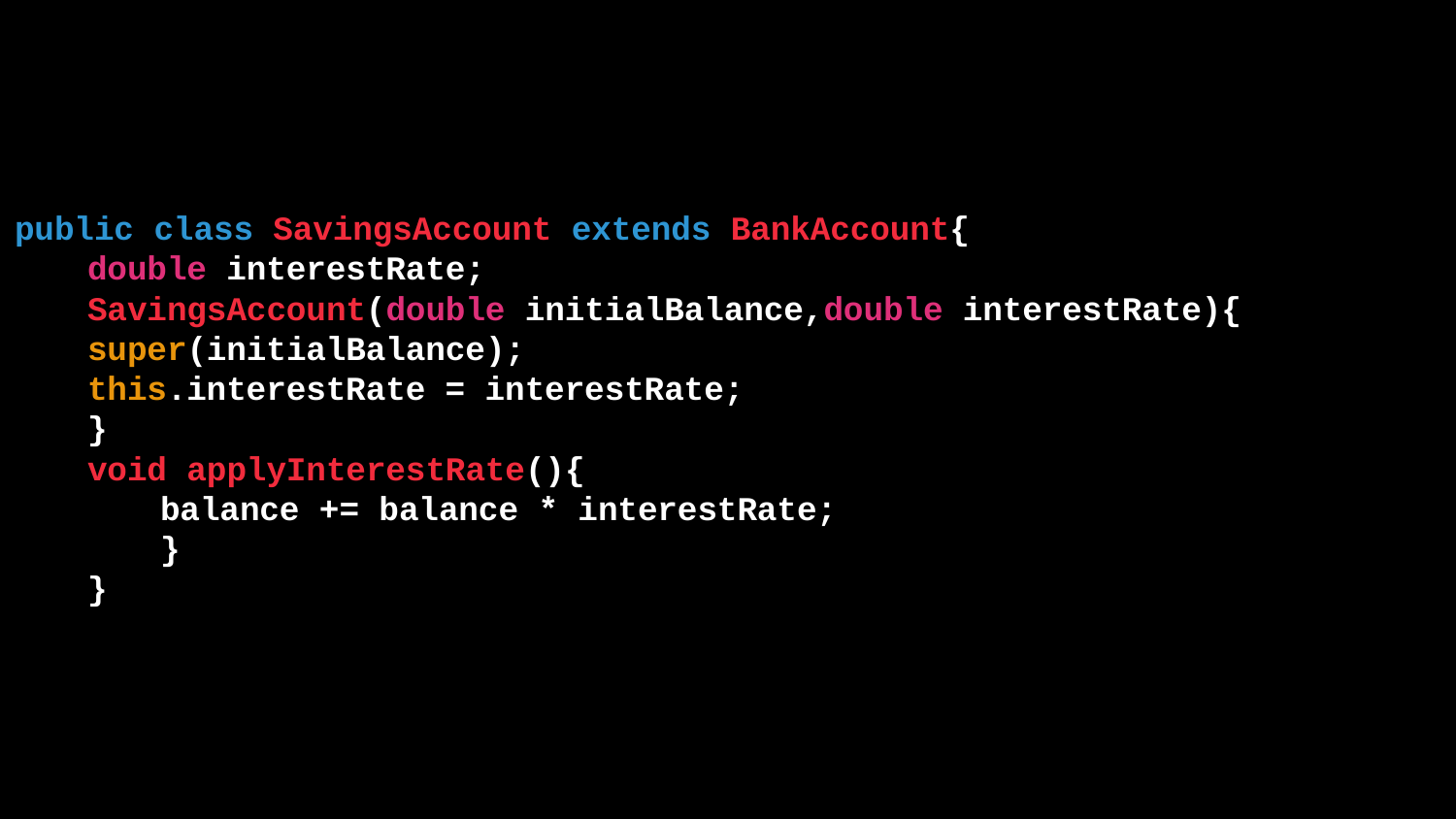

public class SavingsAccount extends BankAccount{
double interestRate;
SavingsAccount(double initialBalance,double interestRate){	super(initialBalance);
this.interestRate = interestRate;
}
void applyInterestRate(){
balance += balance * interestRate;
}
}